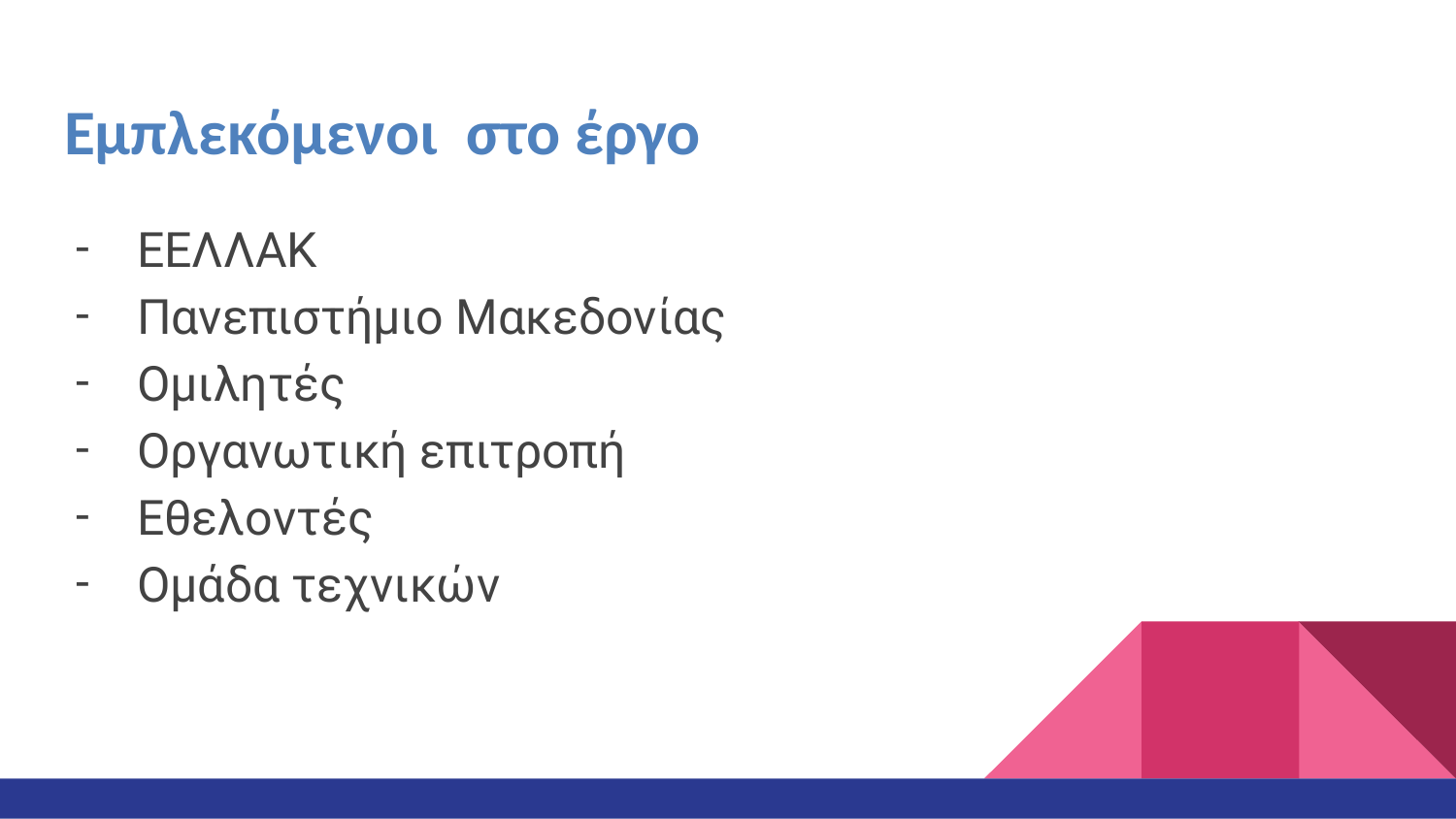

# Εμπλεκόμενοι  στο έργο
ΕΕΛΛΑΚ
Πανεπιστήμιο Μακεδονίας
Ομιλητές
Οργανωτική επιτροπή
Εθελοντές
Ομάδα τεχνικών